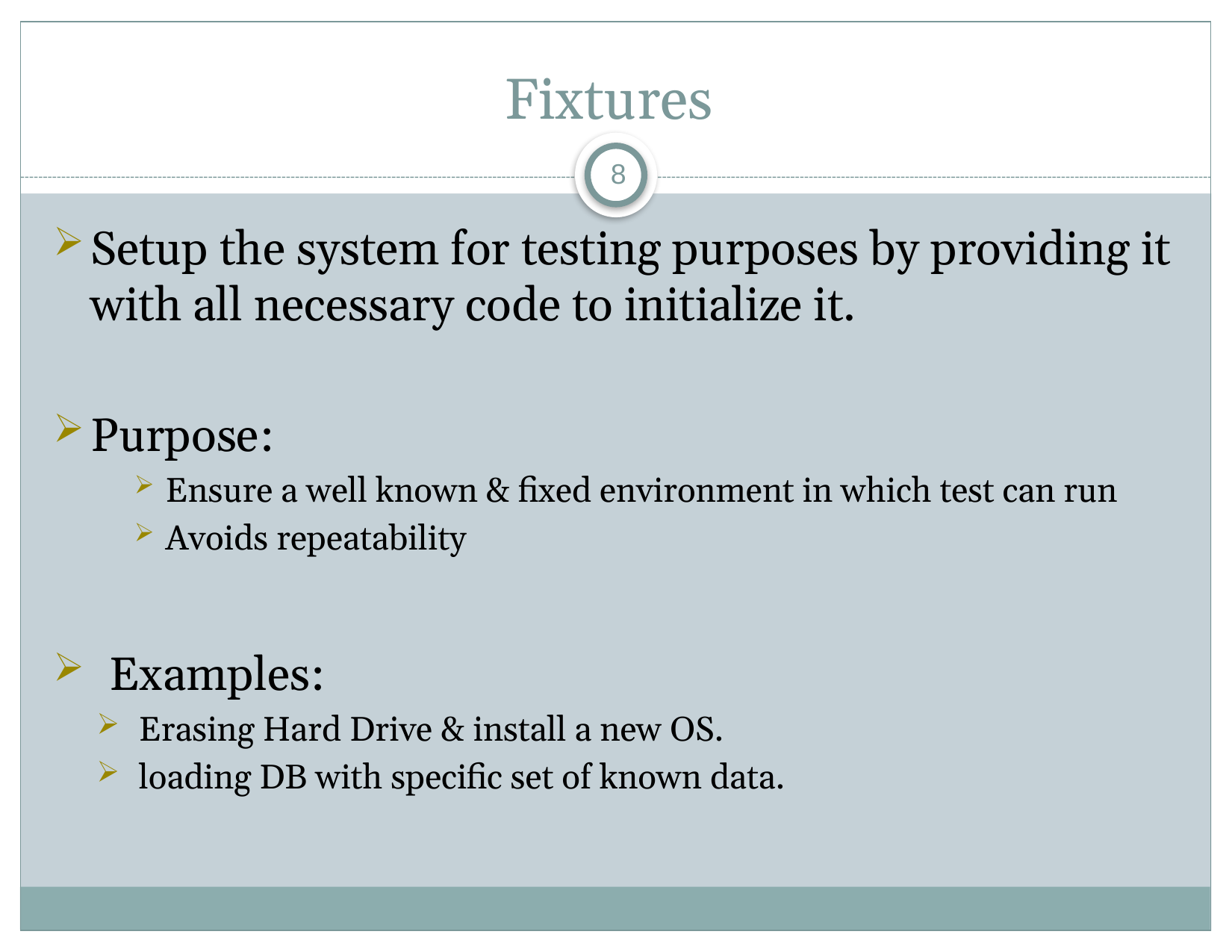

# Fixtures
8
Setup the system for testing purposes by providing it with all necessary code to initialize it.

Purpose:
Ensure a well known & fixed environment in which test can run
Avoids repeatability

Examples:
Erasing Hard Drive & install a new OS.
loading DB with specific set of known data.